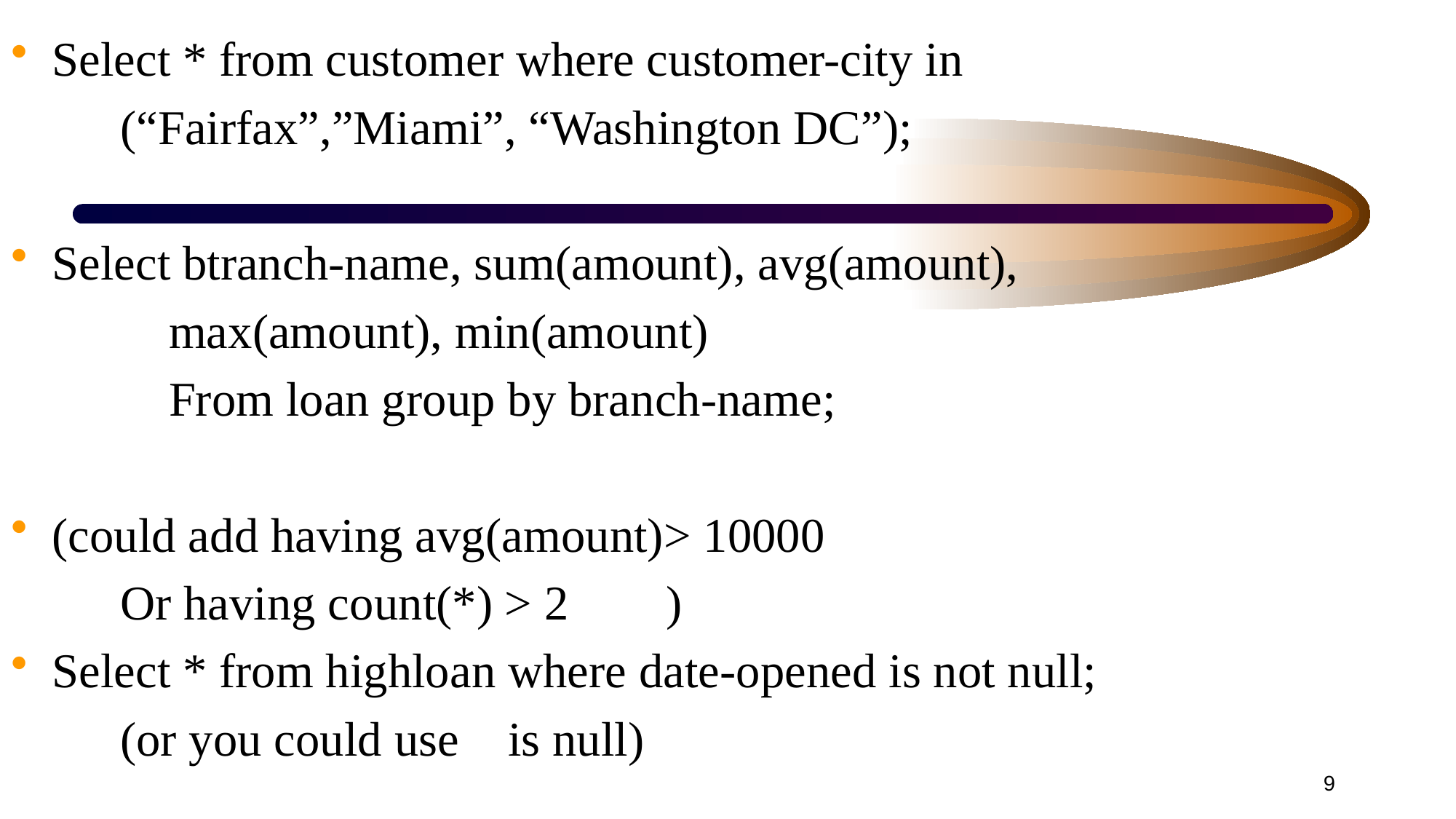

Select * from customer where customer-city in
	(“Fairfax”,”Miami”, “Washington DC”);

Select btranch-name, sum(amount), avg(amount),
	    max(amount), min(amount)
	    From loan group by branch-name;

(could add having avg(amount)> 10000
	Or having count(*) > 2        )
Select * from highloan where date-opened is not null;
	(or you could use    is null)

9